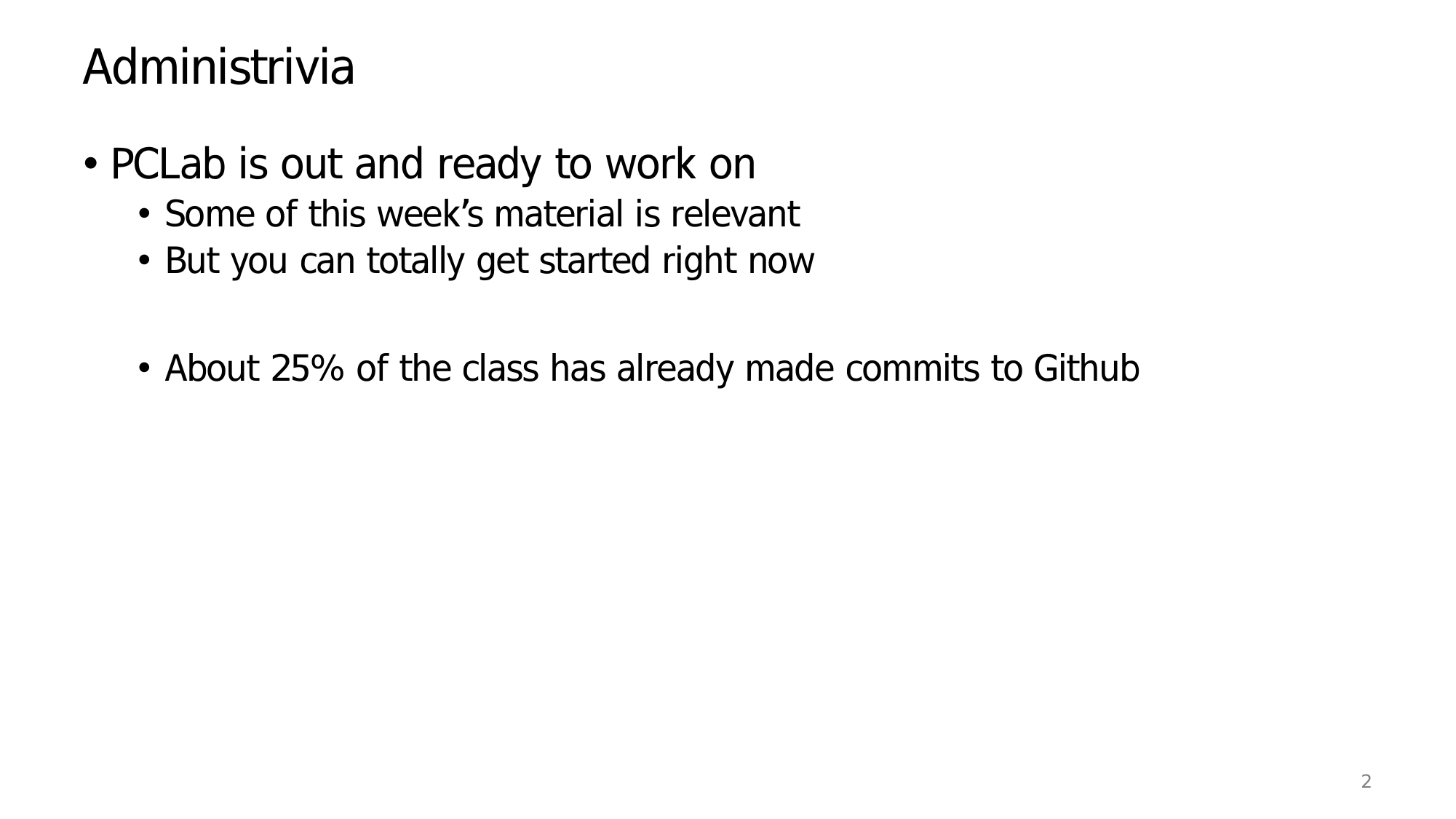

# Administrivia
PCLab is out and ready to work on
Some of this week’s material is relevant
But you can totally get started right now

About 25% of the class has already made commits to Github
2